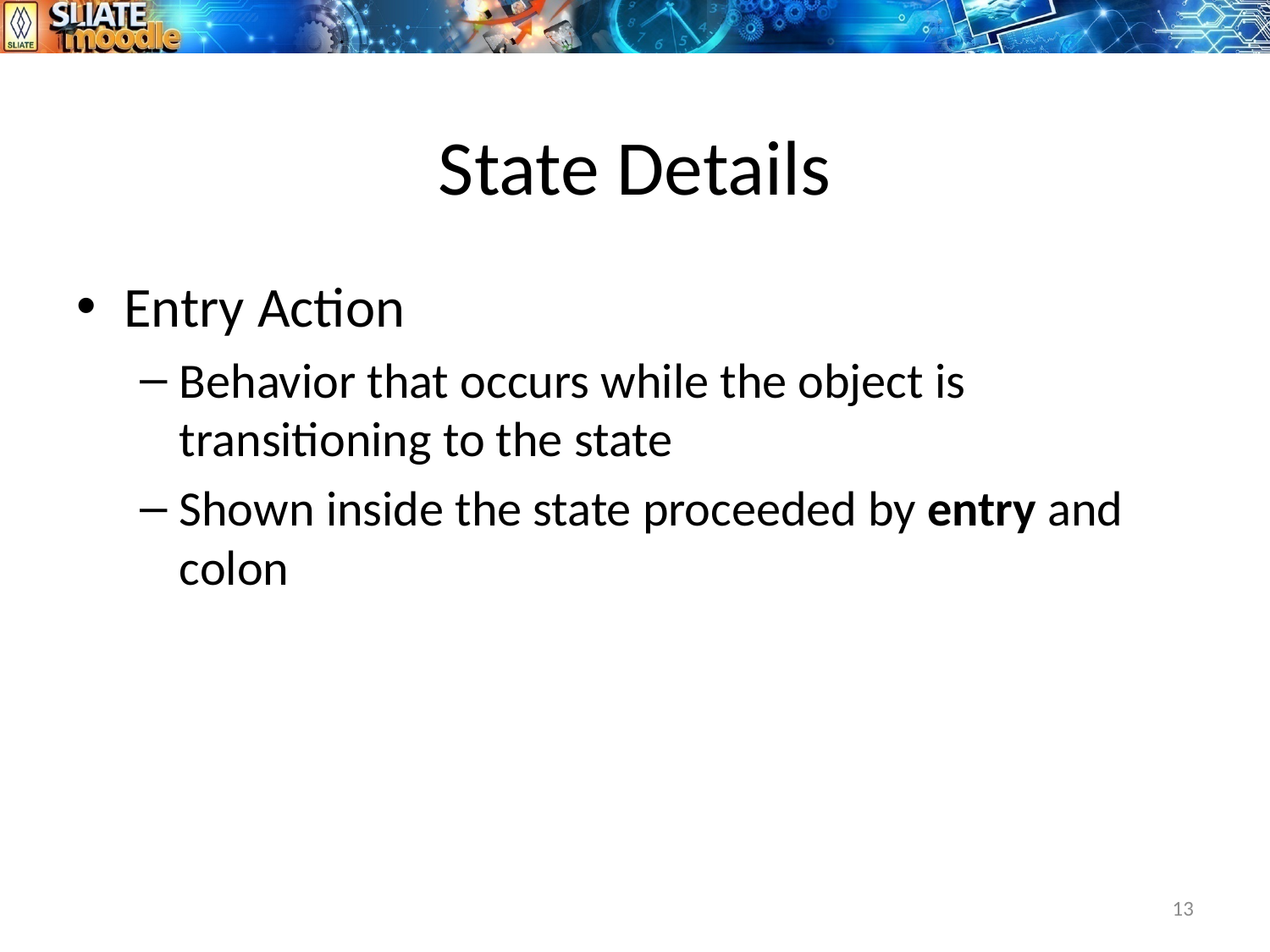

# State Details
Entry Action
Behavior that occurs while the object is transitioning to the state
Shown inside the state proceeded by entry and colon

13